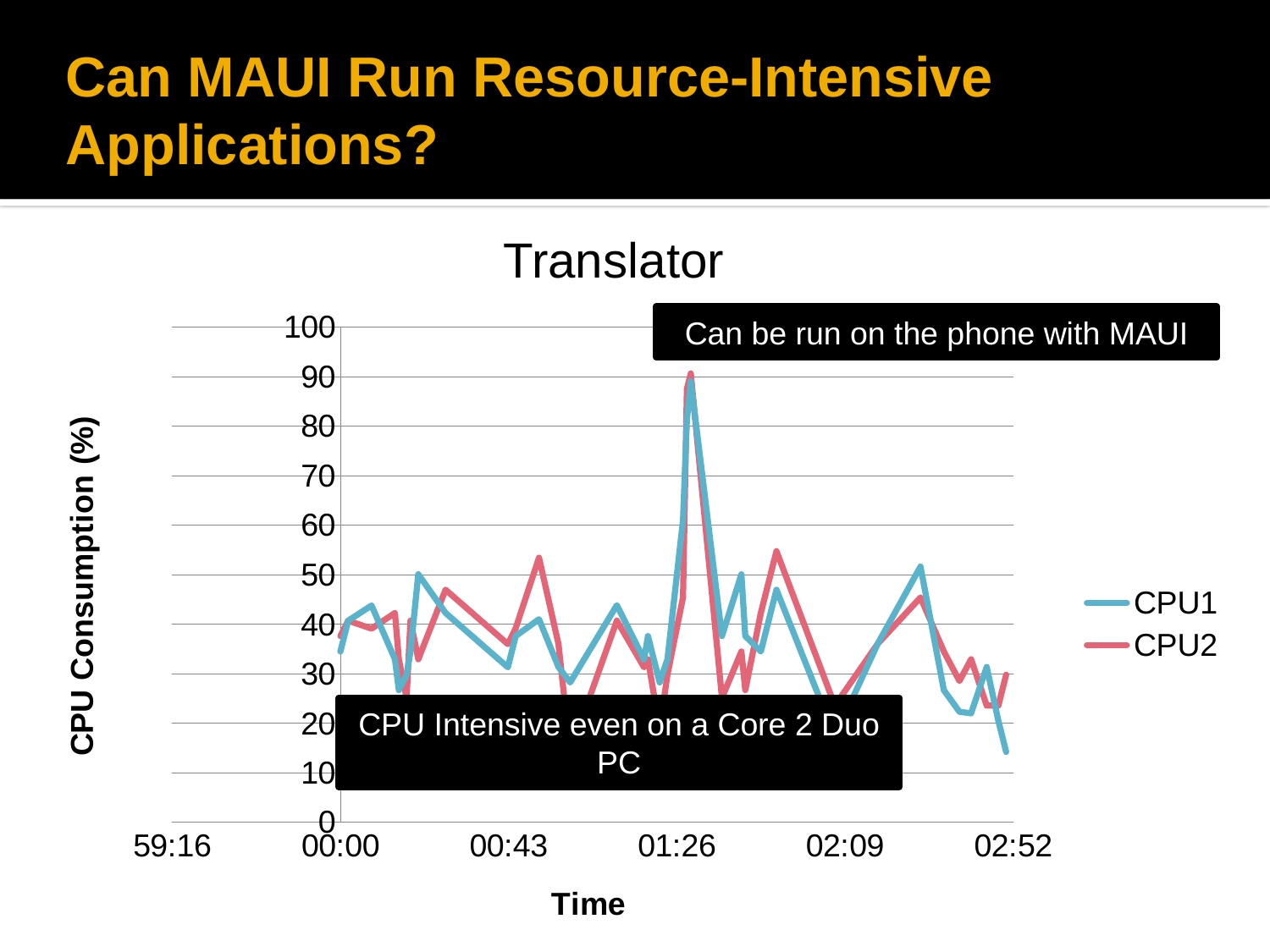

# Can MAUI Run Resource-Intensive Applications?
Translator

### Chart

| Category | CPU1 | CPU2 |
|---|---|---|
Can be run on the phone with MAUI
CPU Intensive even on a Core 2 Duo PC